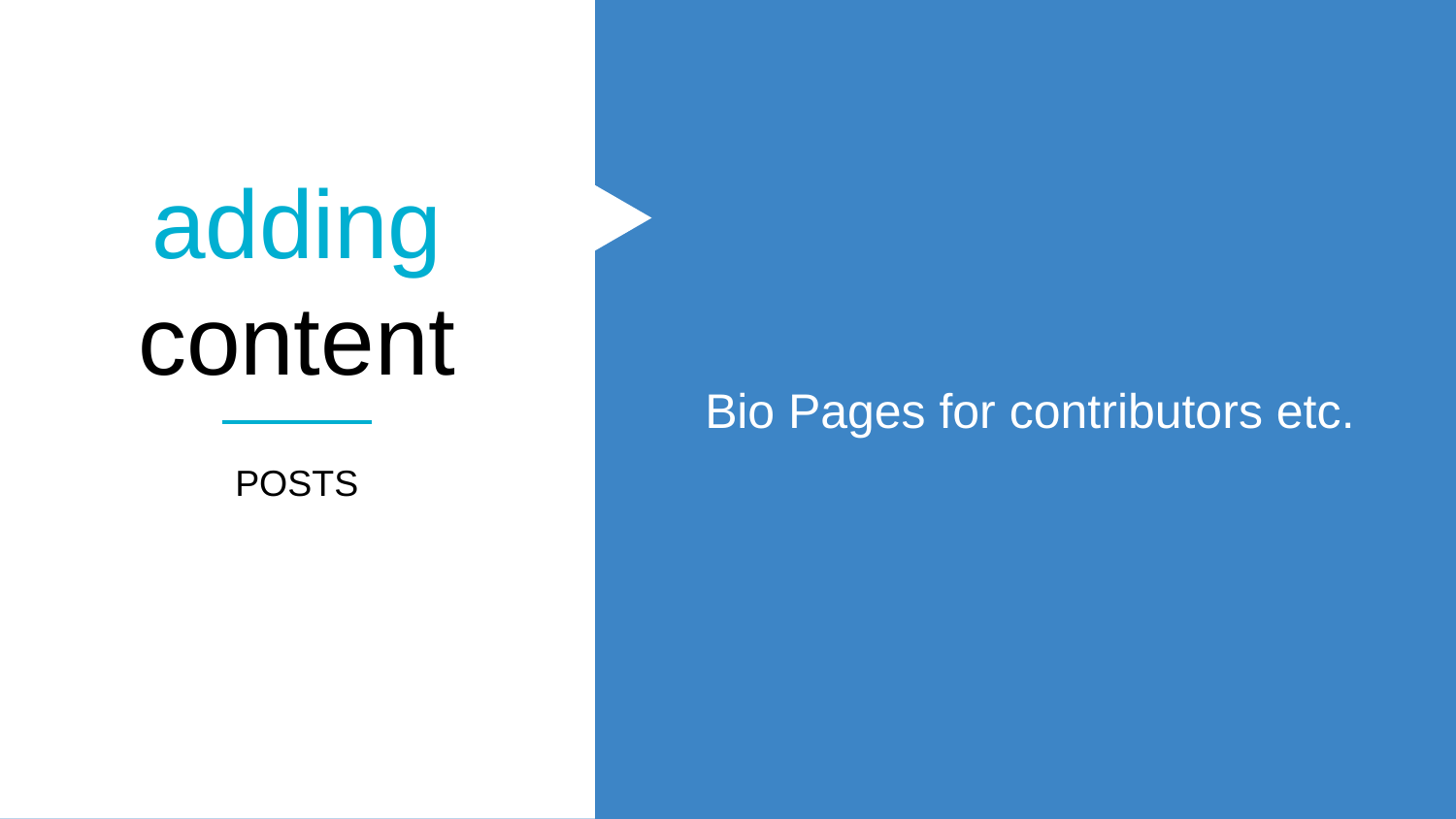

adding
content

Bio Pages for contributors etc.
POSTS